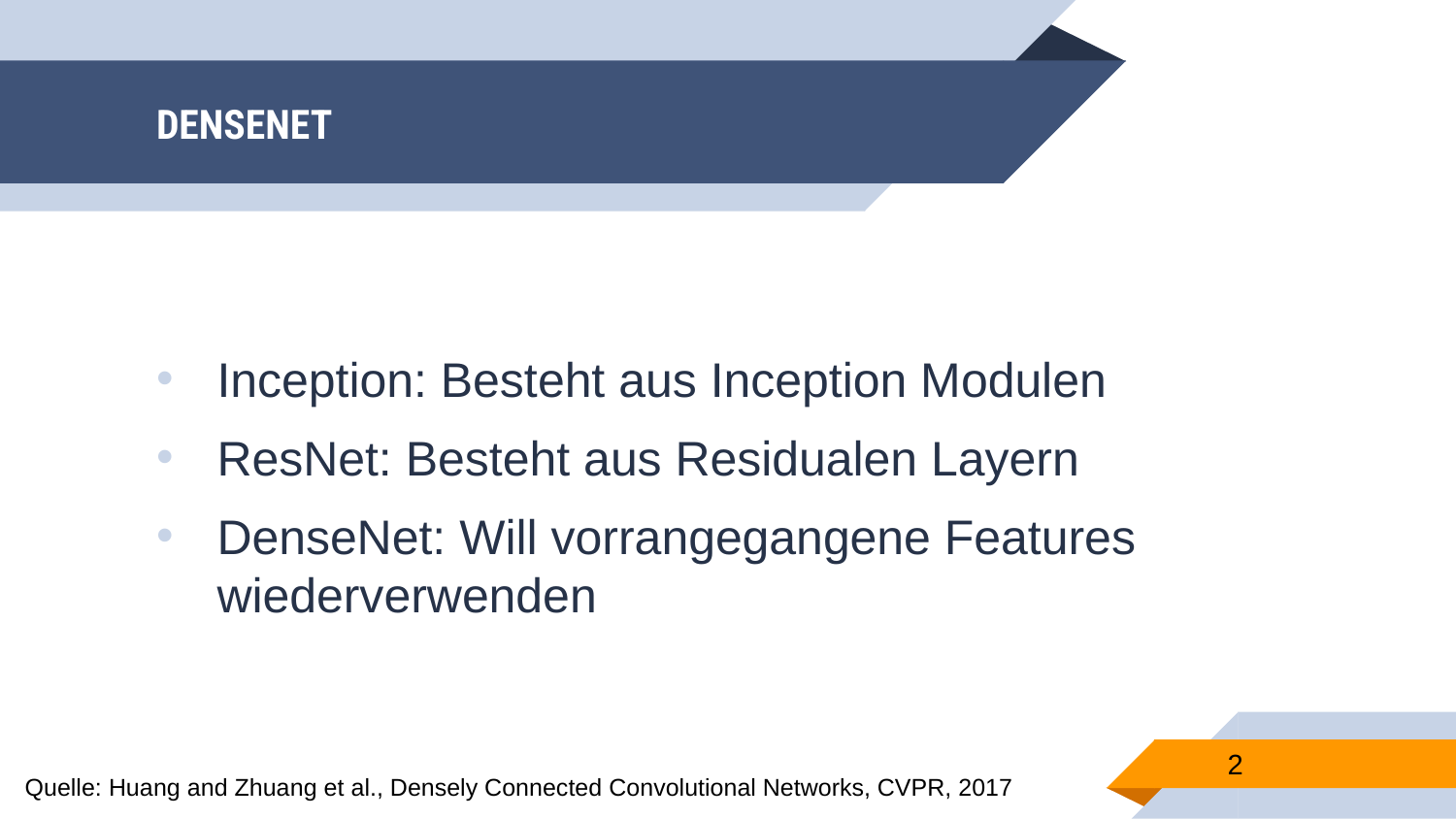

# DENSENET
Inception: Besteht aus Inception Modulen
ResNet: Besteht aus Residualen Layern
DenseNet: Will vorrangegangene Features wiederverwenden
2
Quelle: Huang and Zhuang et al., Densely Connected Convolutional Networks, CVPR, 2017